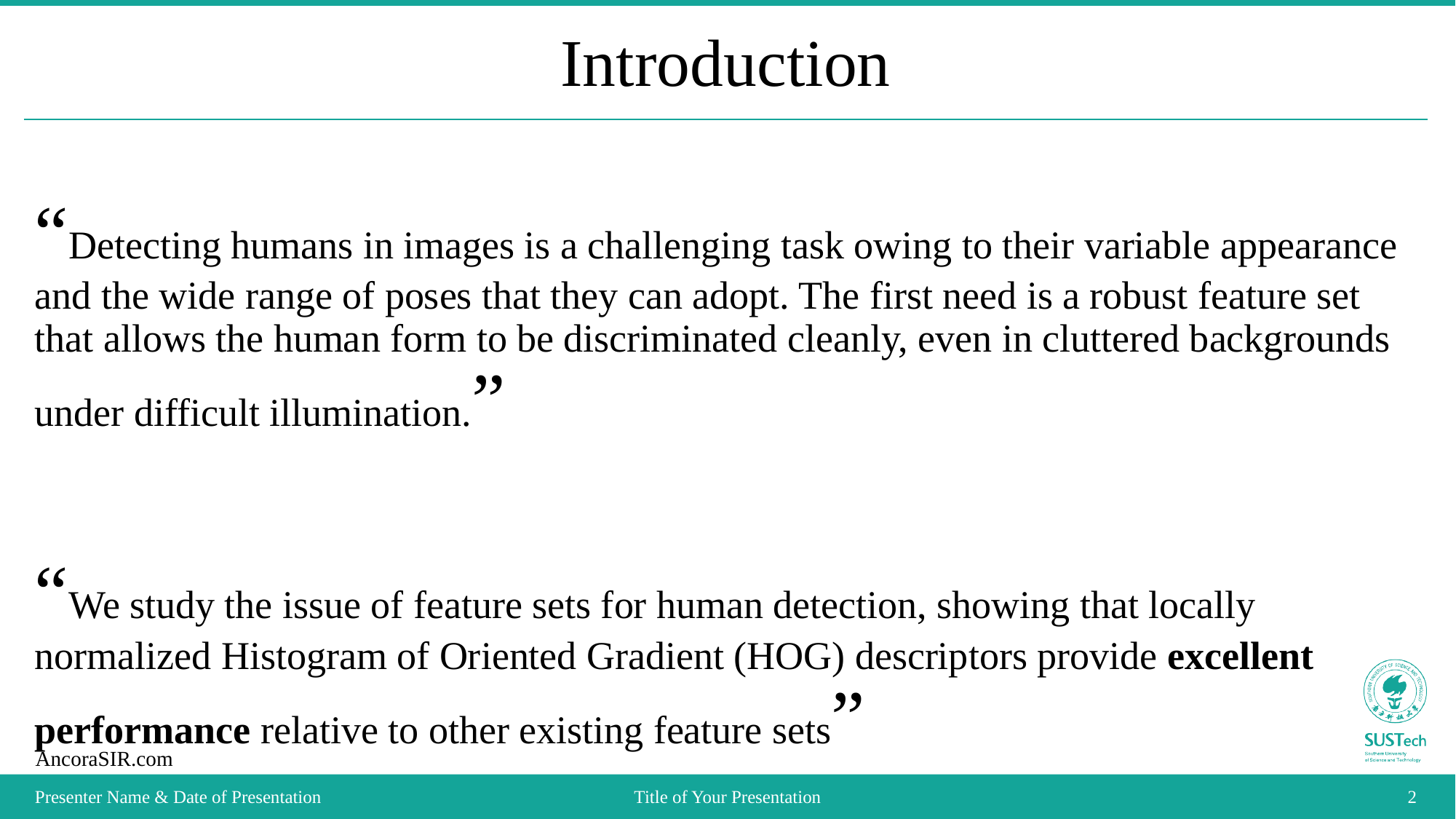

# Introduction
“Detecting humans in images is a challenging task owing to their variable appearance and the wide range of poses that they can adopt. The first need is a robust feature set that allows the human form to be discriminated cleanly, even in cluttered backgrounds under difficult illumination.”

“We study the issue of feature sets for human detection, showing that locally normalized Histogram of Oriented Gradient (HOG) descriptors provide excellent performance relative to other existing feature sets”
Presenter Name & Date of Presentation
Title of Your Presentation
2